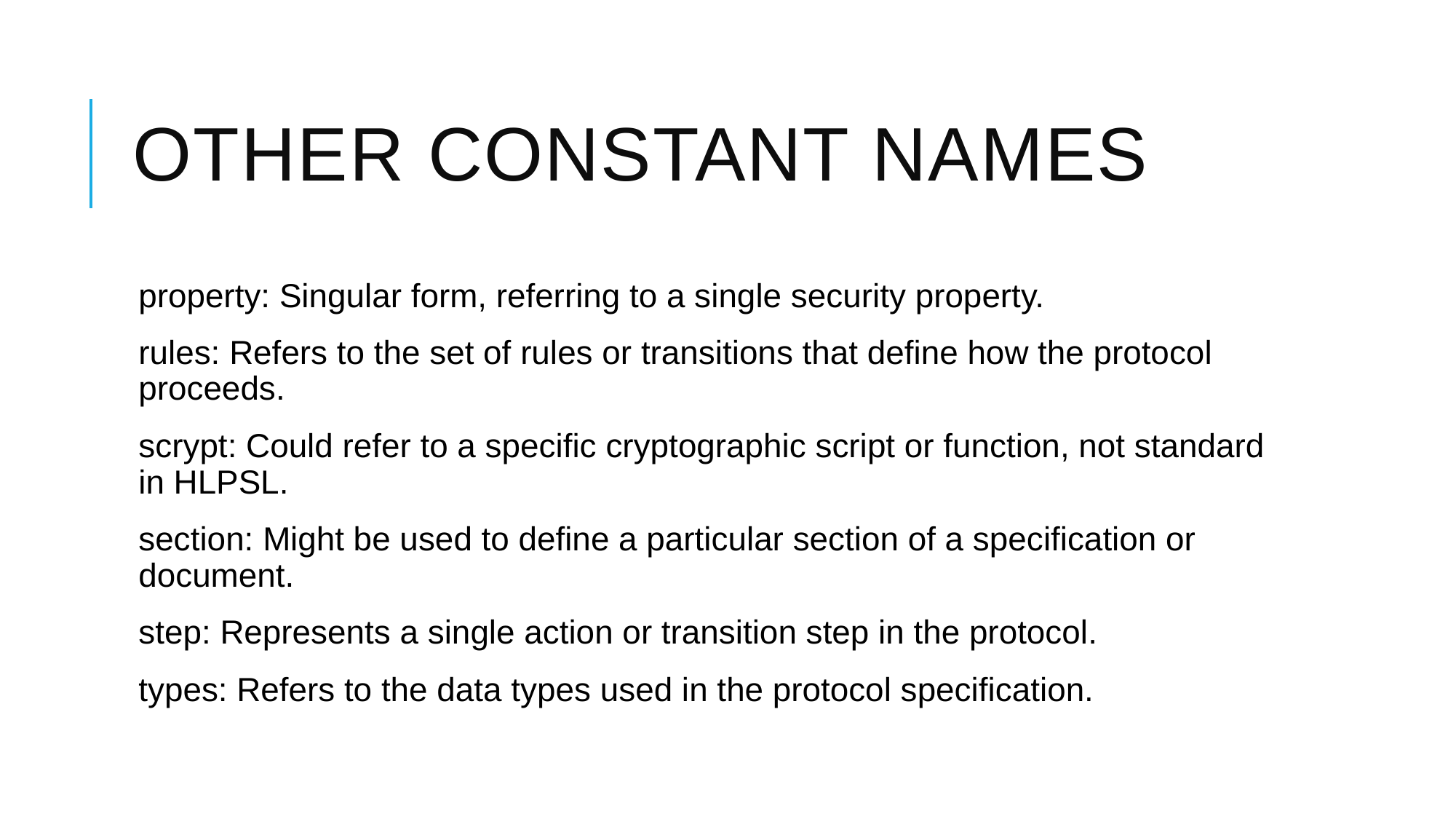

# other constant names
property: Singular form, referring to a single security property.
rules: Refers to the set of rules or transitions that define how the protocol proceeds.
scrypt: Could refer to a specific cryptographic script or function, not standard in HLPSL.
section: Might be used to define a particular section of a specification or document.
step: Represents a single action or transition step in the protocol.
types: Refers to the data types used in the protocol specification.